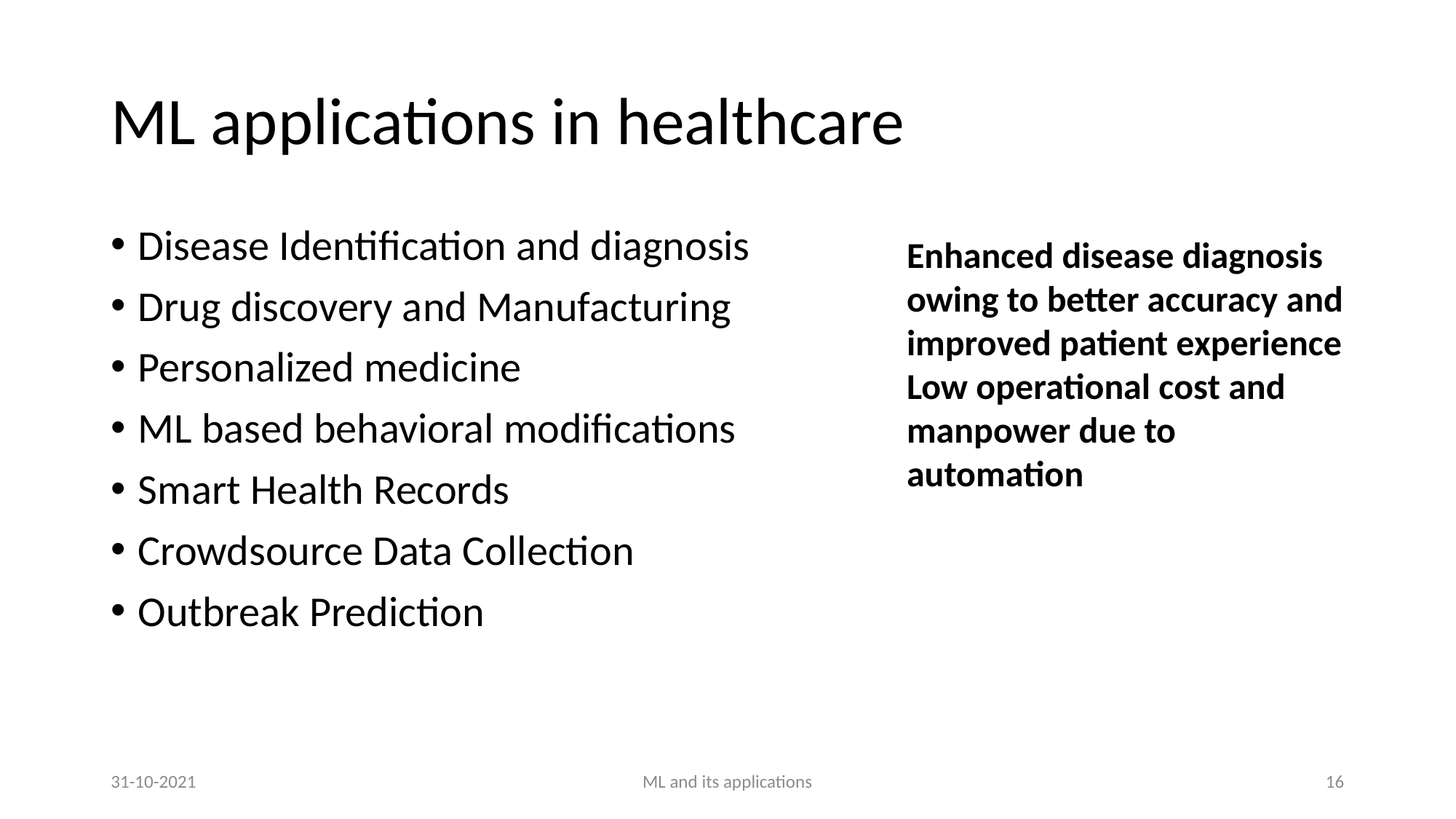

# ML applications in healthcare
Disease Identification and diagnosis
Drug discovery and Manufacturing
Personalized medicine
ML based behavioral modifications
Smart Health Records
Crowdsource Data Collection
Outbreak Prediction
Enhanced disease diagnosis owing to better accuracy and improved patient experience
Low operational cost and manpower due to automation
31-10-2021
ML and its applications
16